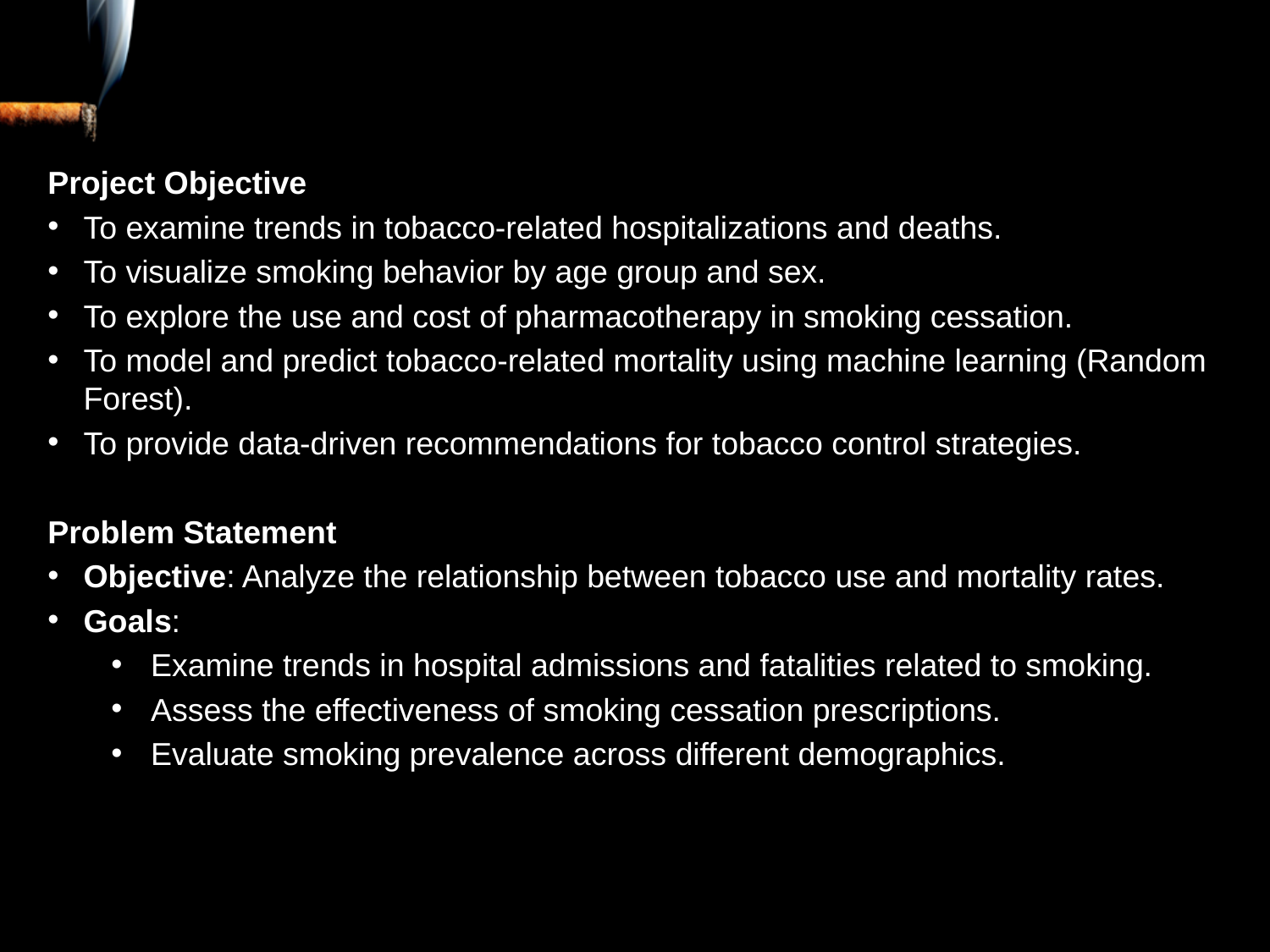

Project Objective
To examine trends in tobacco-related hospitalizations and deaths.
To visualize smoking behavior by age group and sex.
To explore the use and cost of pharmacotherapy in smoking cessation.
To model and predict tobacco-related mortality using machine learning (Random Forest).
To provide data-driven recommendations for tobacco control strategies.

Problem Statement
Objective: Analyze the relationship between tobacco use and mortality rates.
Goals:
Examine trends in hospital admissions and fatalities related to smoking.
Assess the effectiveness of smoking cessation prescriptions.
Evaluate smoking prevalence across different demographics.